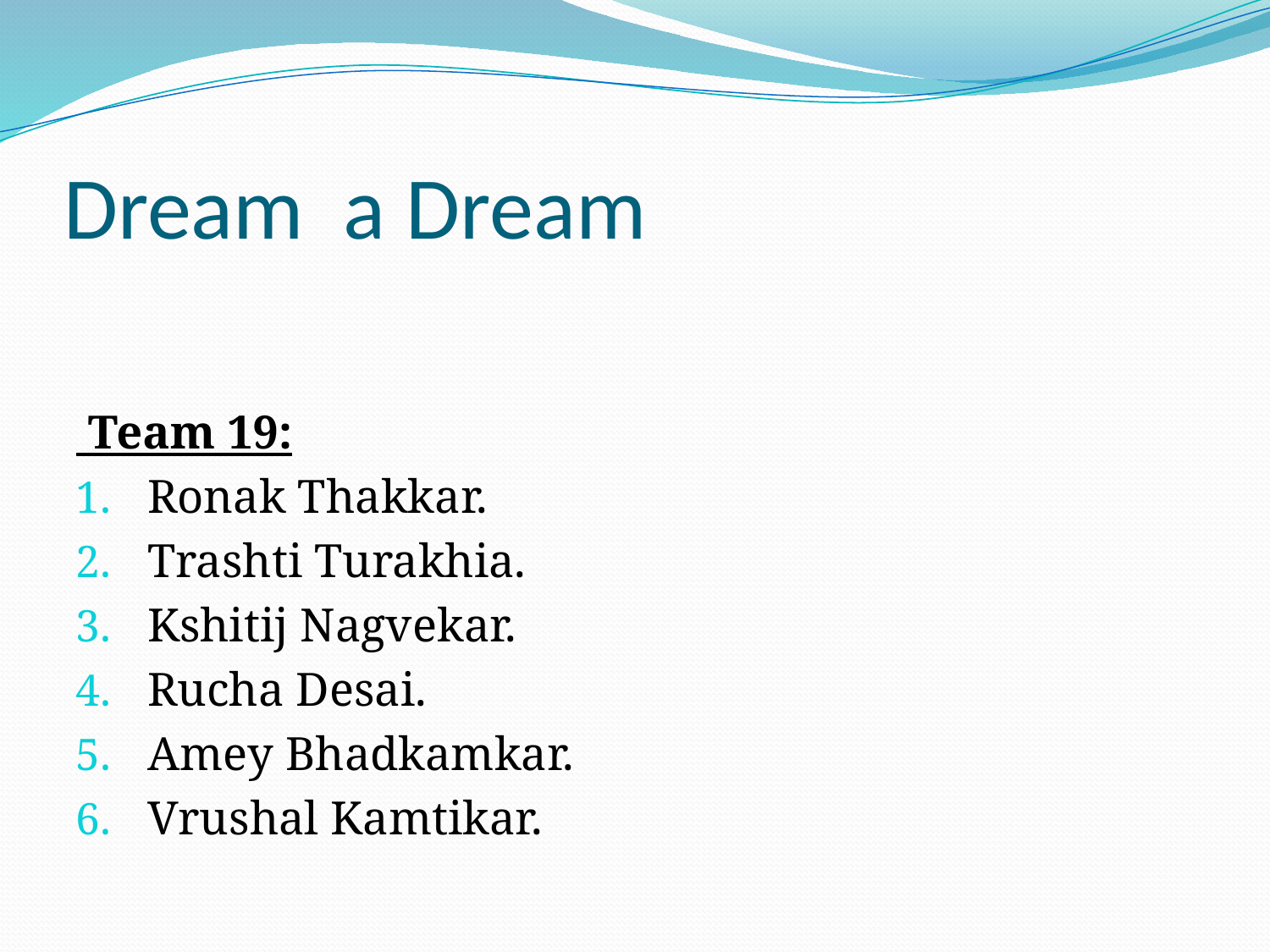

# Dream  a Dream

 Team 19:
Ronak Thakkar.
Trashti Turakhia.
Kshitij Nagvekar.
Rucha Desai.
Amey Bhadkamkar.
Vrushal Kamtikar.